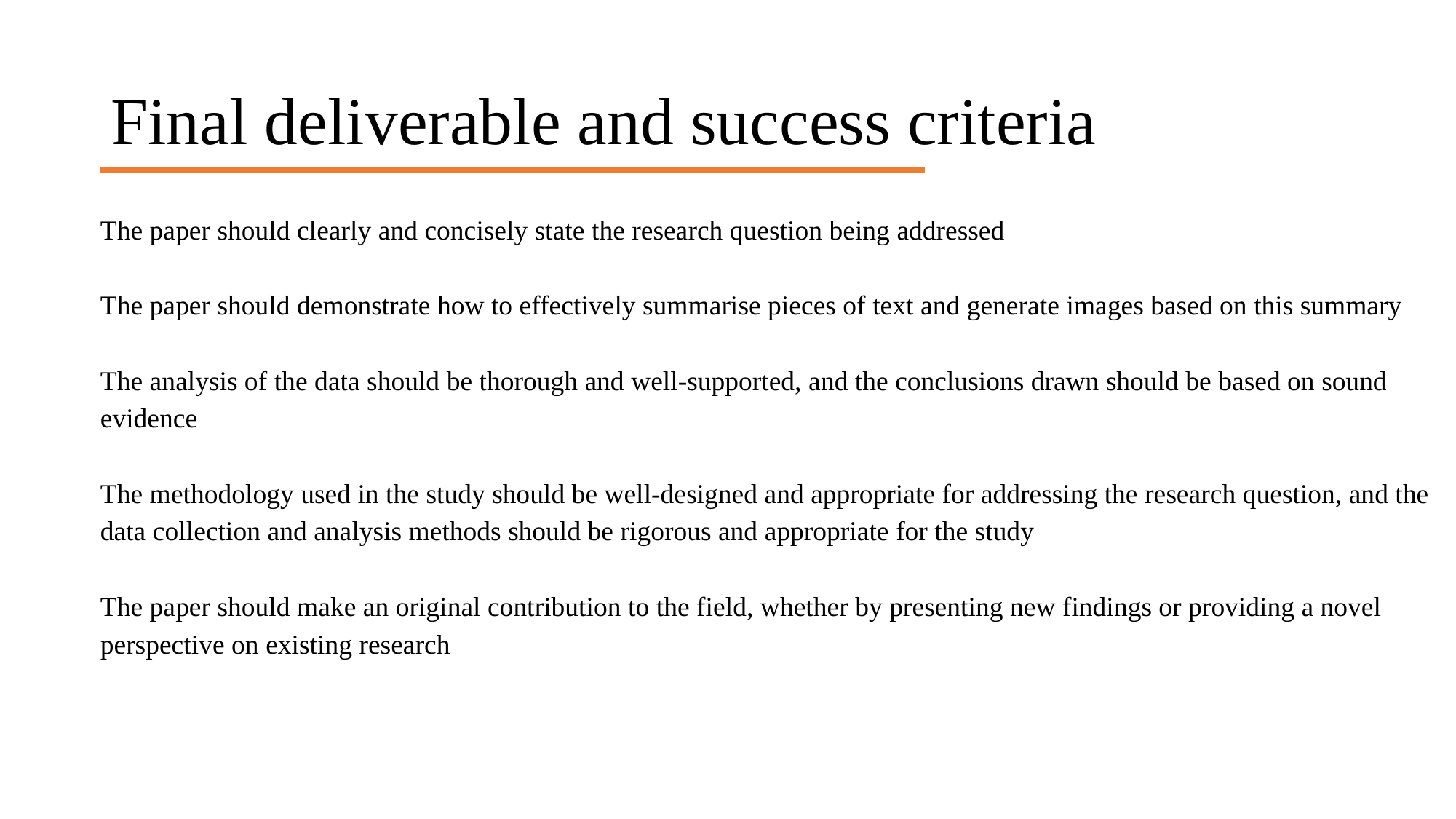

# Final deliverable and success criteria
The paper should clearly and concisely state the research question being addressed

The paper should demonstrate how to effectively summarise pieces of text and generate images based on this summary

The analysis of the data should be thorough and well-supported, and the conclusions drawn should be based on sound evidence

The methodology used in the study should be well-designed and appropriate for addressing the research question, and the data collection and analysis methods should be rigorous and appropriate for the study

The paper should make an original contribution to the field, whether by presenting new findings or providing a novel perspective on existing research